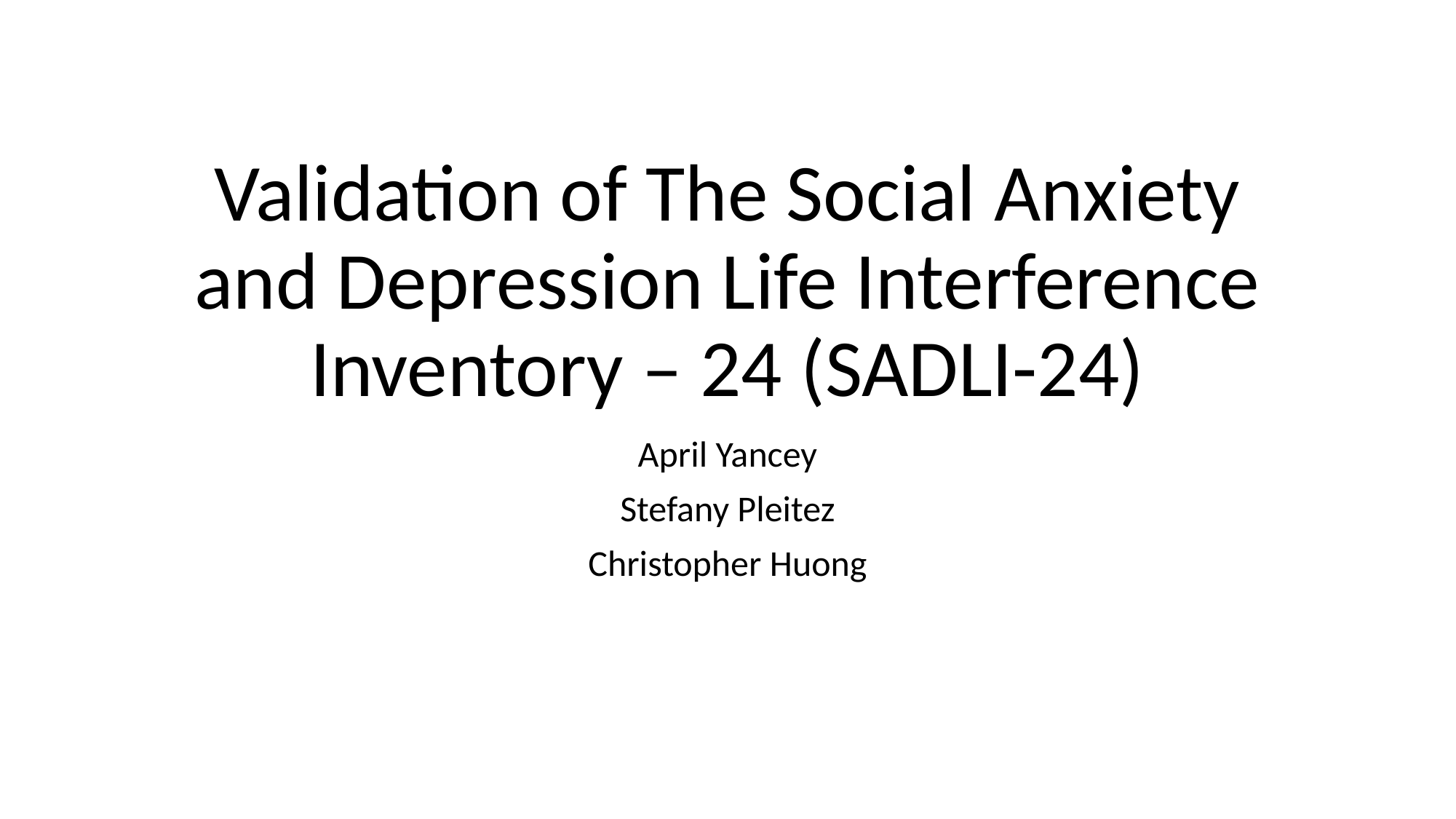

# Validation of The Social Anxiety and Depression Life Interference Inventory – 24 (SADLI-24)
April Yancey
Stefany Pleitez
Christopher Huong